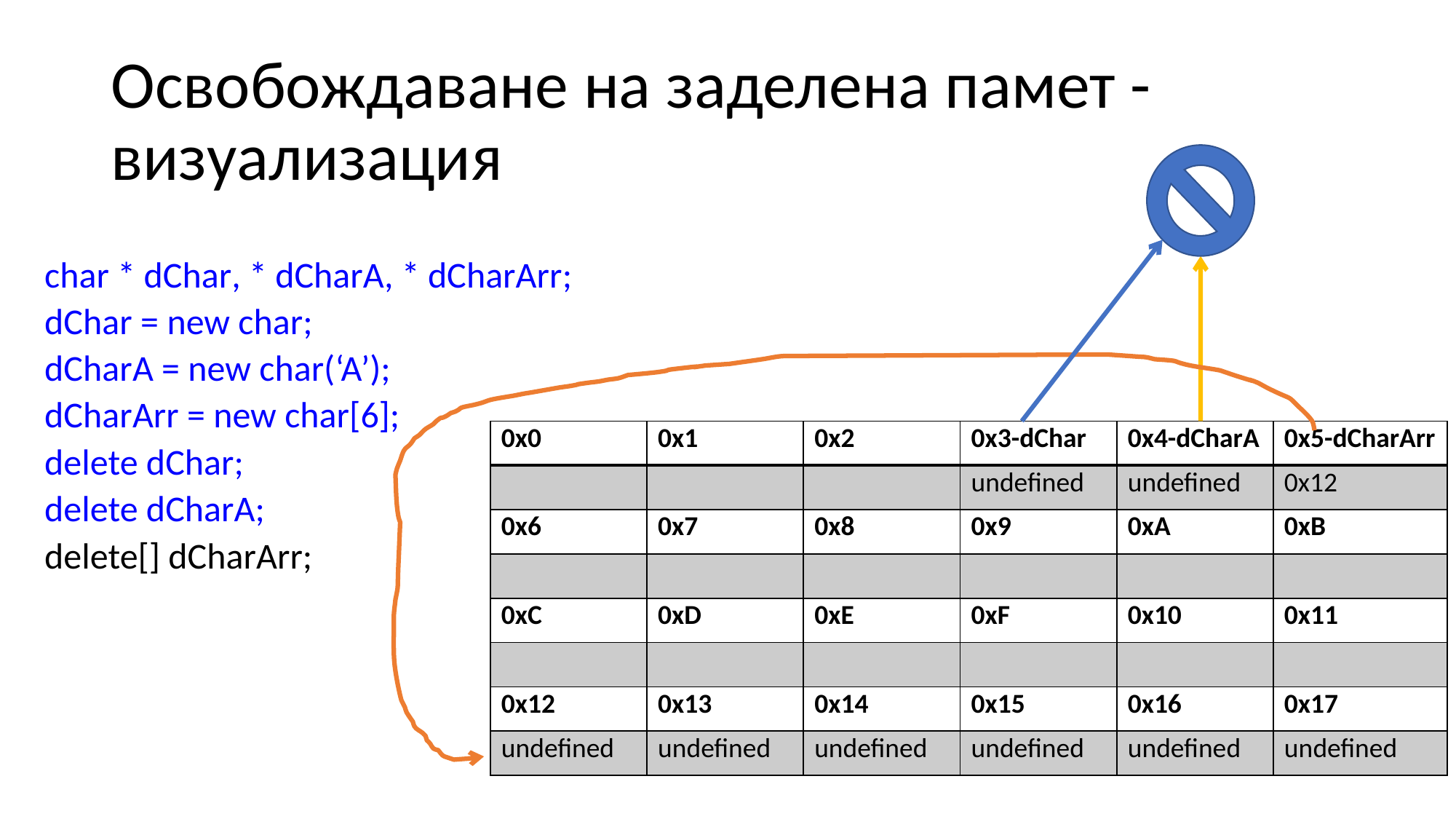

# Освобождаване на заделена памет - визуализация

char * dChar, * dCharA, * dCharArr;
dChar = new char;
dCharA = new char(‘A’);
dCharArr = new char[6];
delete dChar;
delete dCharA;
delete[] dCharArr;

| 0x0 | 0x1 | 0x2 | 0x3-dChar | 0x4-dCharA | 0x5-dCharArr |
| --- | --- | --- | --- | --- | --- |
|  |  |  | undefined | undefined | 0x12 |
| 0x6 | 0x7 | 0x8 | 0x9 | 0xA | 0xB |
|  |  |  |  |  |  |
| 0xC | 0xD | 0xE | 0xF | 0x10 | 0x11 |
|  |  |  |  |  |  |
| 0x12 | 0x13 | 0x14 | 0x15 | 0x16 | 0x17 |
| undefined | undefined | undefined | undefined | undefined | undefined |